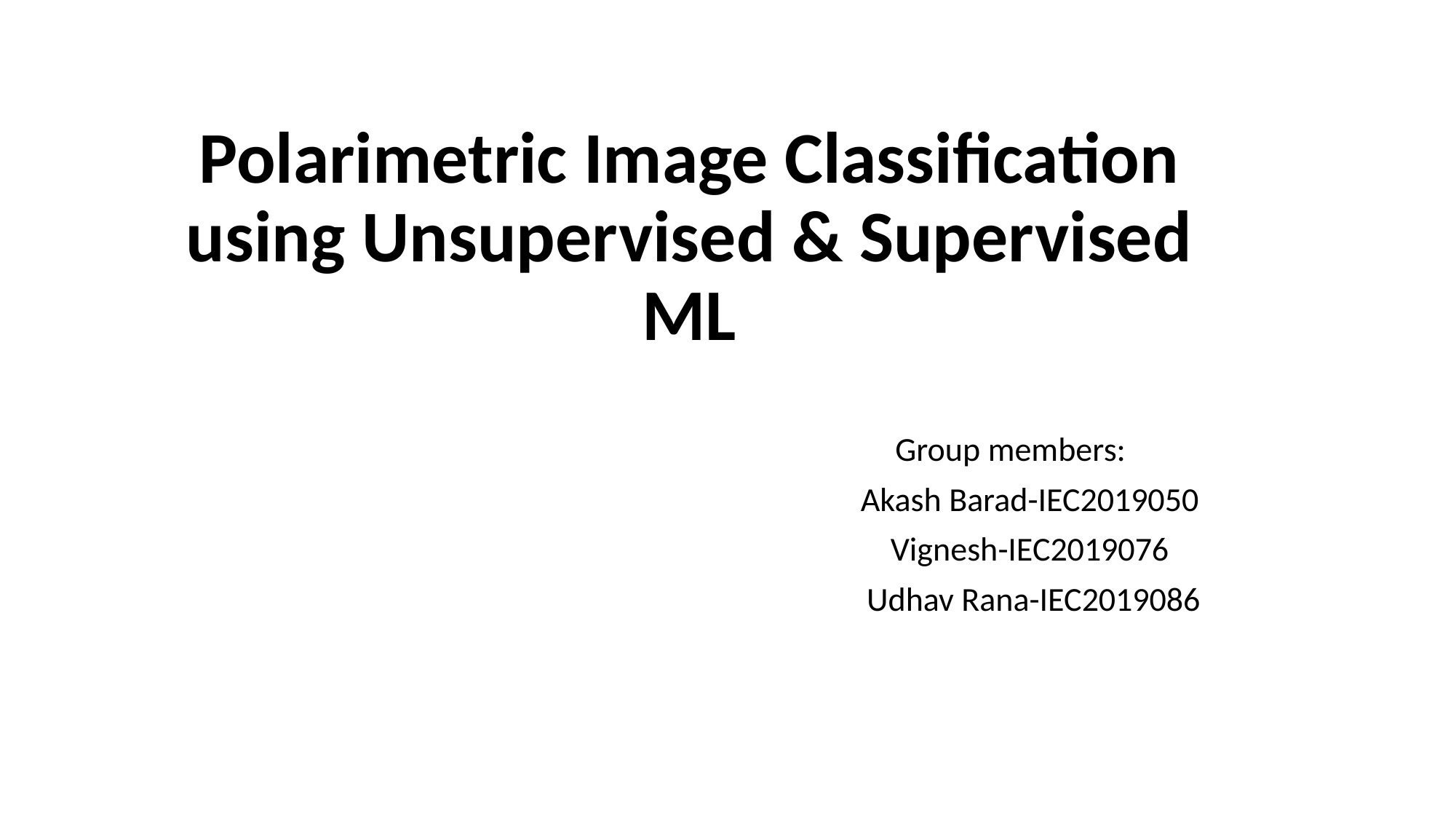

# Polarimetric Image Classification using Unsupervised & Supervised ML
                                                                        Group members:
                                                                             Akash Barad-IEC2019050
                                                                             Vignesh-IEC2019076
                                                                              Udhav Rana-IEC2019086